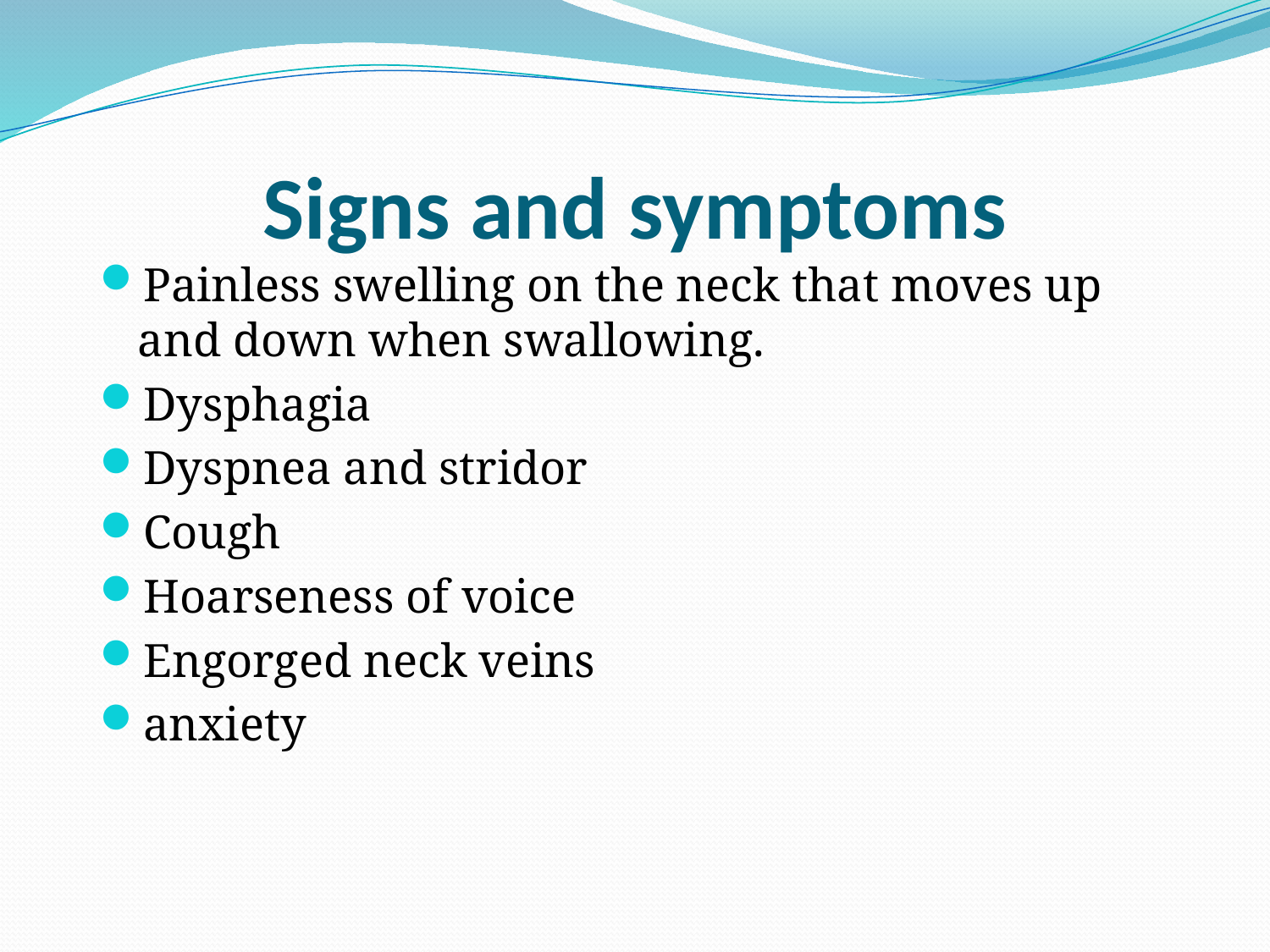

# Signs and symptoms

Painless swelling on the neck that moves up and down when swallowing.
Dysphagia
Dyspnea and stridor
Cough
Hoarseness of voice
Engorged neck veins
anxiety